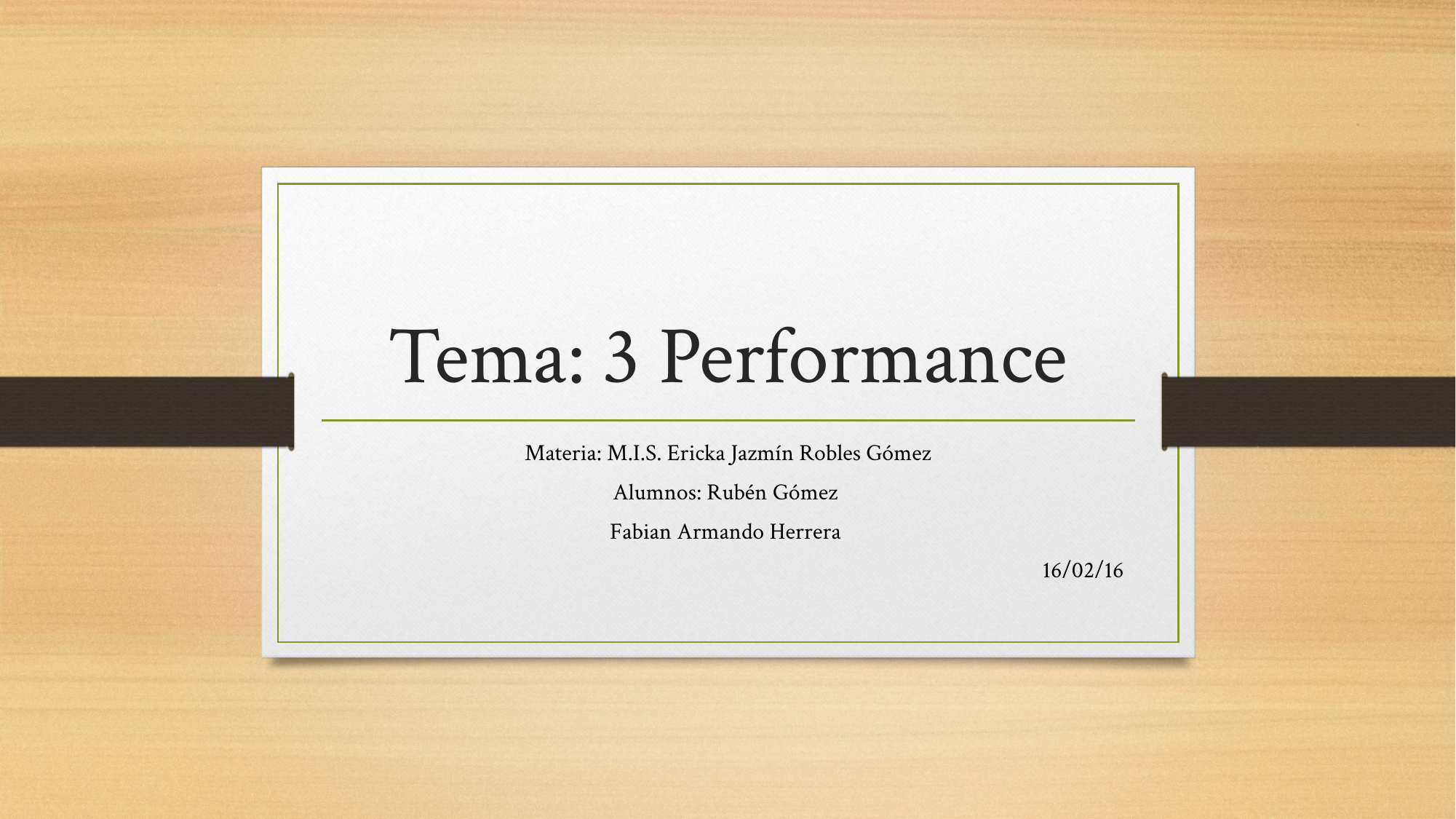

# Tema: 3 Performance
Materia: M.I.S. Ericka Jazmín Robles Gómez
Alumnos: Rubén Gómez
Fabian Armando Herrera
16/02/16